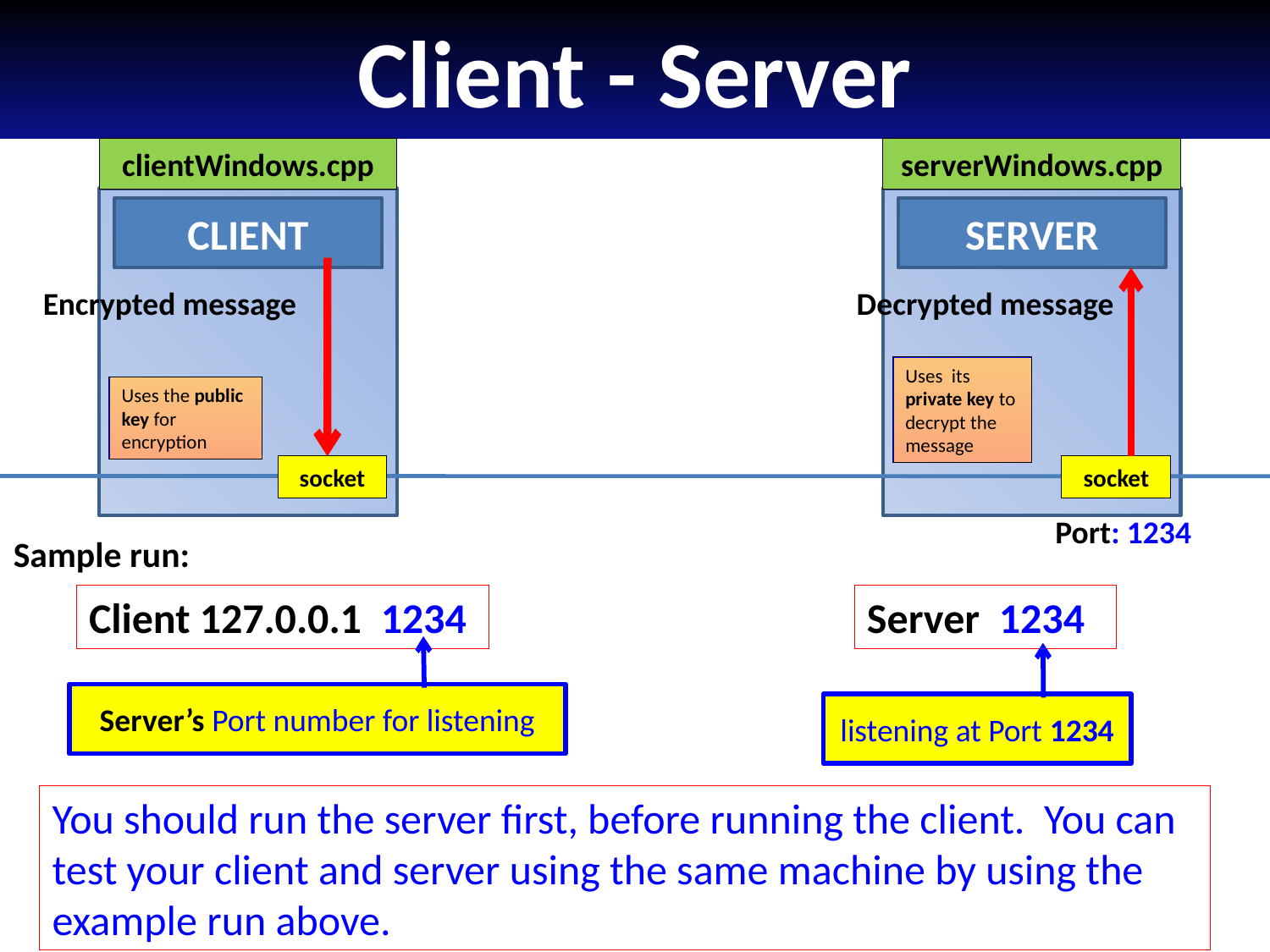

# Client - Server
clientWindows.cpp
serverWindows.cpp

CLIENT
SERVER
Encrypted message
Decrypted message
Uses  its private key to decrypt the message
Uses the public key for encryption
socket
socket
Port: 1234
Sample run:
Client 127.0.0.1  1234
Server  1234
Server’s Port number for listening
listening at Port 1234
You should run the server first, before running the client.  You can test your client and server using the same machine by using the example run above.